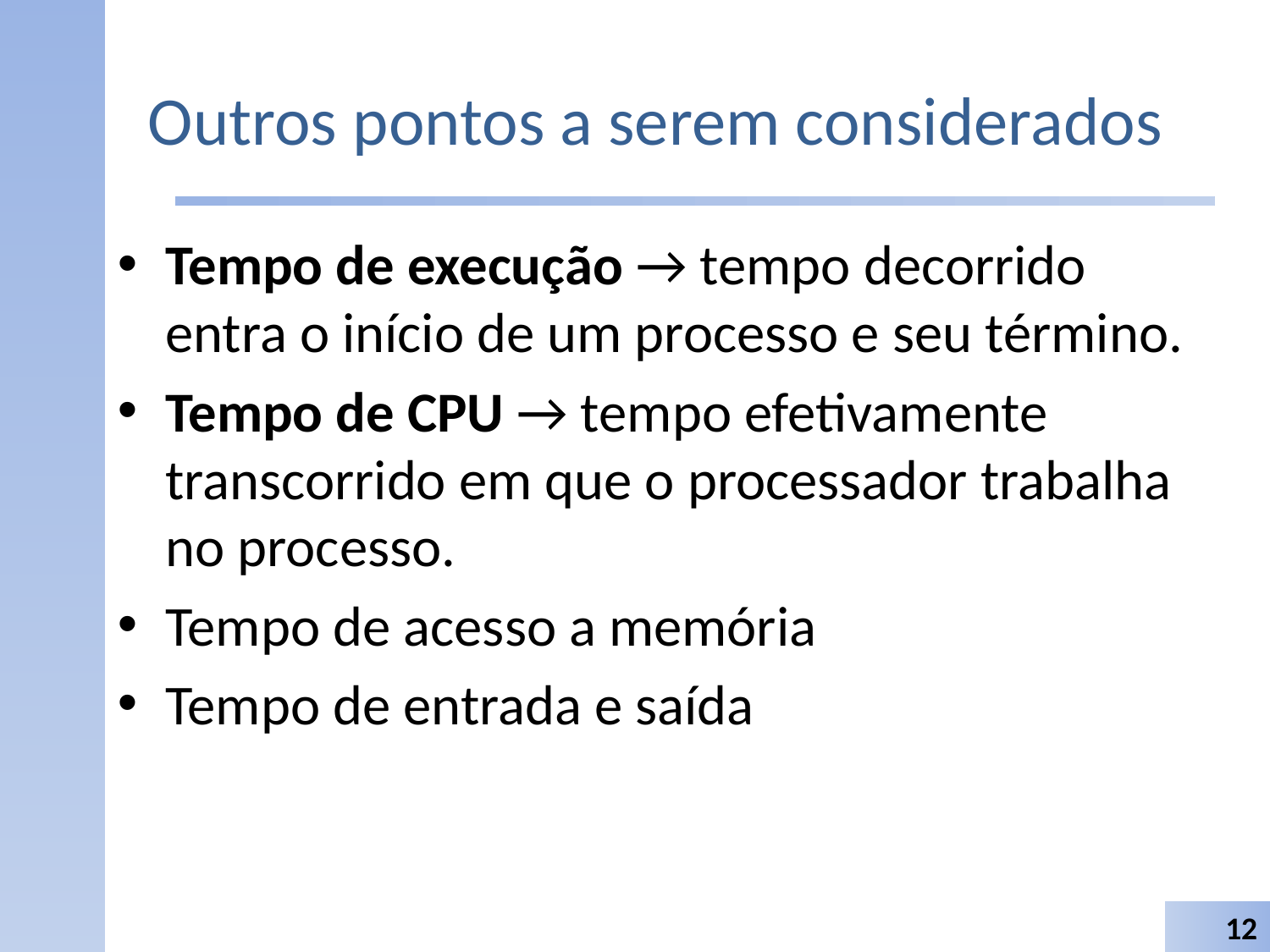

# Outros pontos a serem considerados
Tempo de execução → tempo decorrido entra o início de um processo e seu término.
Tempo de CPU → tempo efetivamente transcorrido em que o processador trabalha no processo.
Tempo de acesso a memória
Tempo de entrada e saída

12